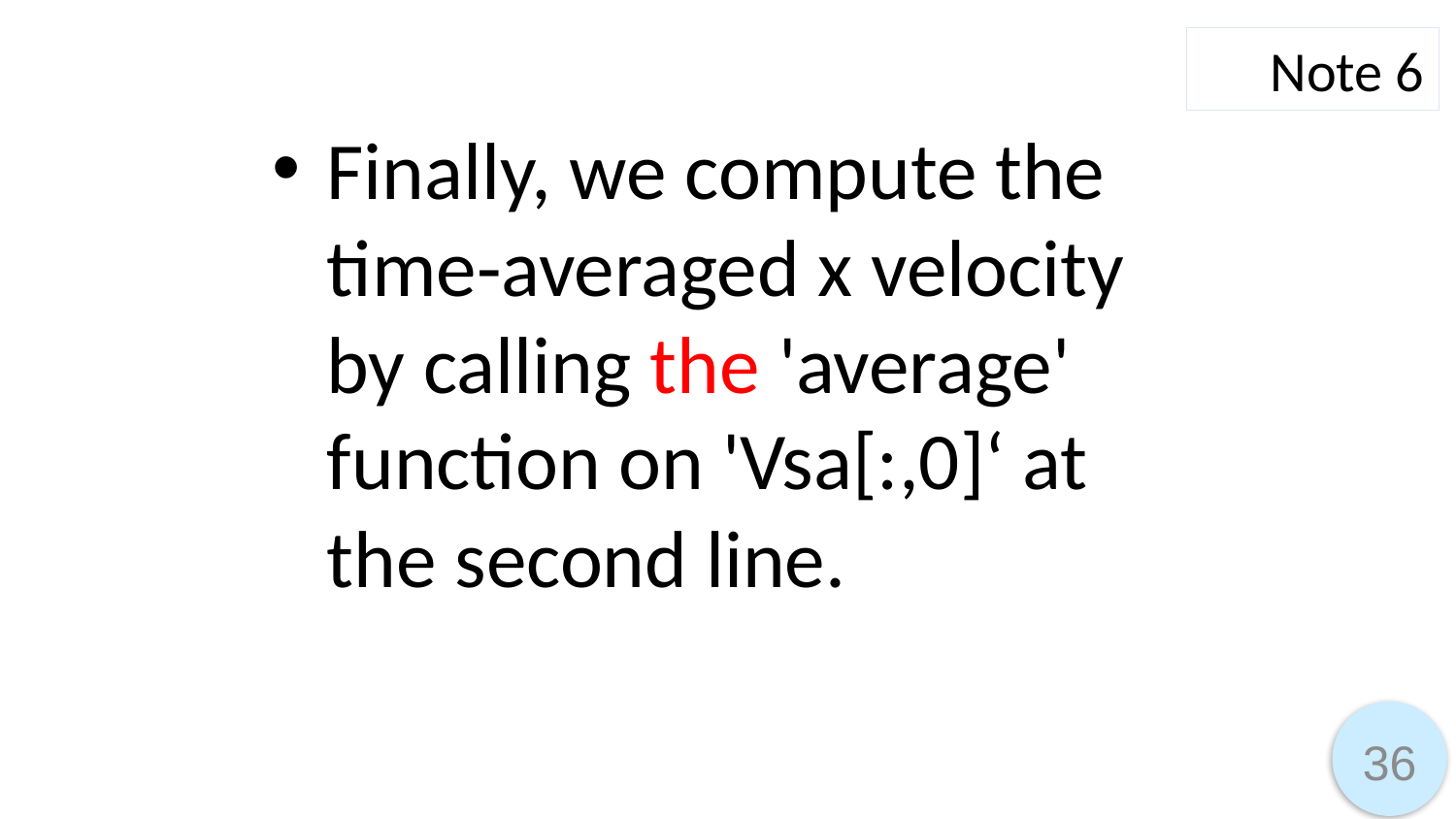

Note 6
Finally, we compute the time-averaged x velocity by calling the 'average' function on 'Vsa[:,0]‘ at the second line.
36